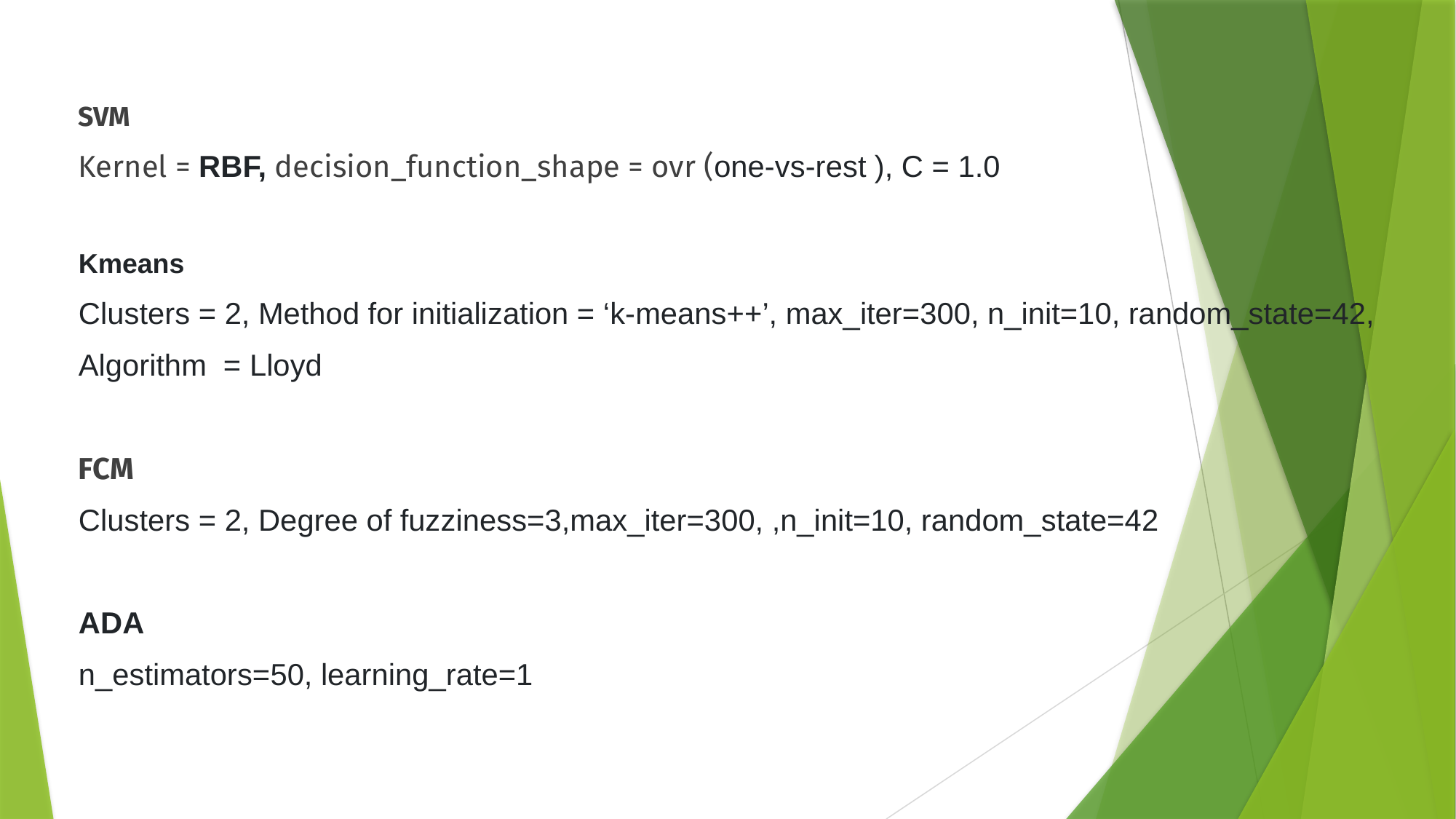

SVM
Kernel = RBF, decision_function_shape = ovr (one-vs-rest ), C = 1.0

Kmeans
Clusters = 2, Method for initialization = ‘k-means++’, max_iter=300, n_init=10, random_state=42,
Algorithm  = Lloyd

FCM
Clusters = 2, Degree of fuzziness=3,max_iter=300, ,n_init=10, random_state=42

ADA
n_estimators=50, learning_rate=1